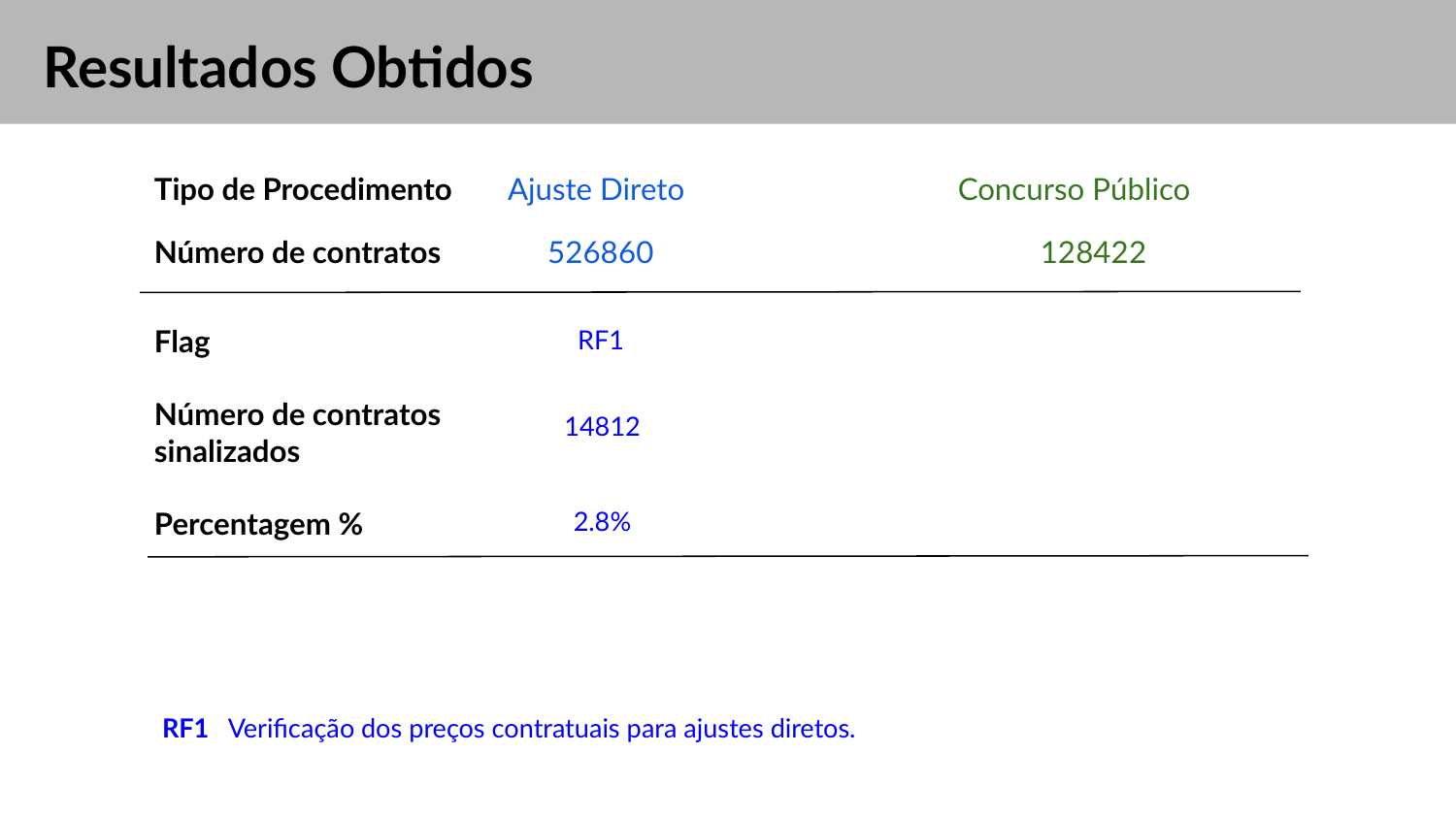

# Resultados Obtidos
Tipo de Procedimento
Ajuste Direto
Concurso Público
Número de contratos
526860
128422
Flag

Número de contratos
sinalizados

Percentagem %
RF1
14812

2.8%
RF1   Verificação dos preços contratuais para ajustes diretos.